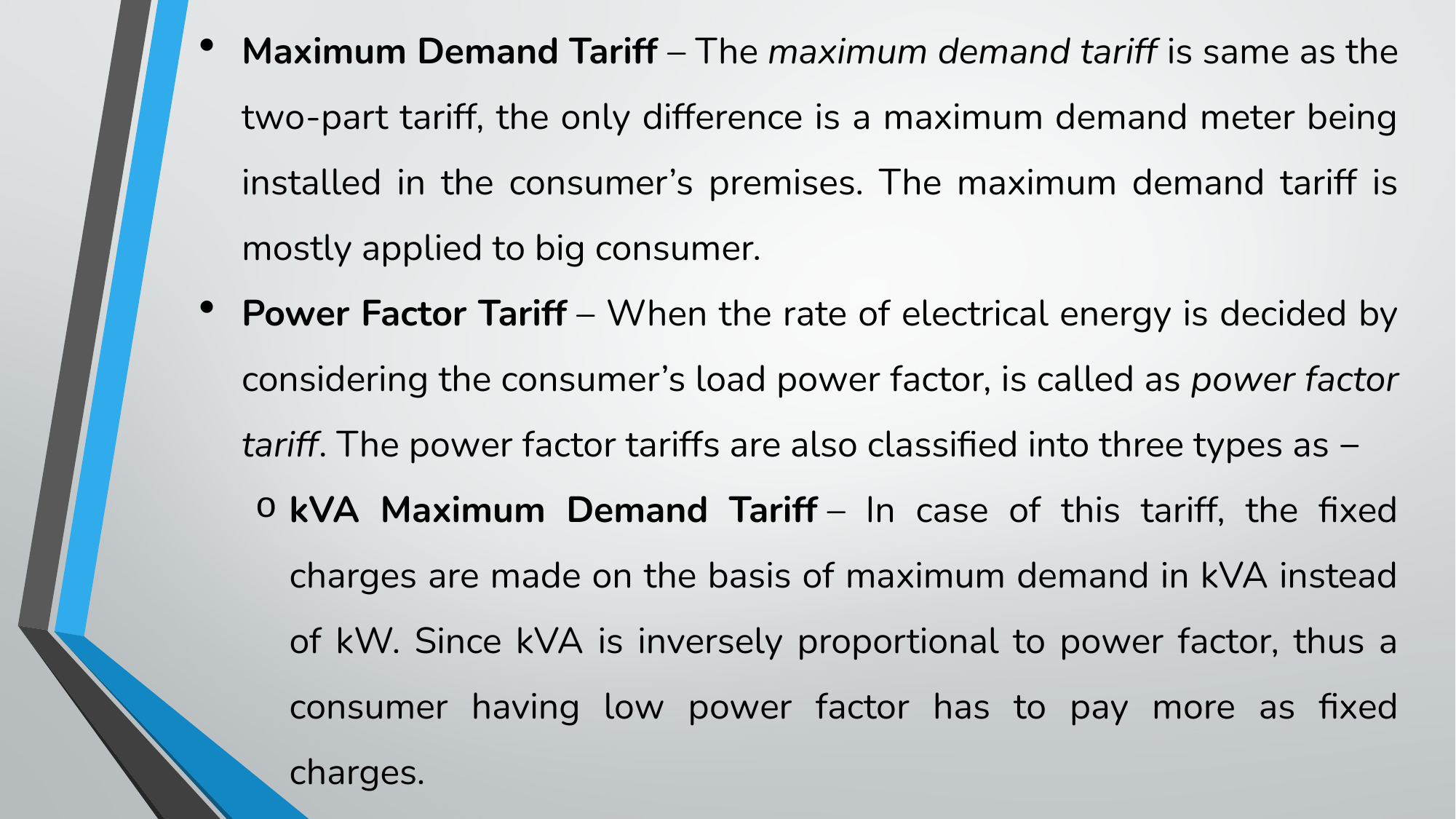

Maximum Demand Tariff – The maximum demand tariff is same as the two-part tariff, the only difference is a maximum demand meter being installed in the consumer’s premises. The maximum demand tariff is mostly applied to big consumer.
Power Factor Tariff – When the rate of electrical energy is decided by considering the consumer’s load power factor, is called as power factor tariff. The power factor tariffs are also classified into three types as −
kVA Maximum Demand Tariff – In case of this tariff, the fixed charges are made on the basis of maximum demand in kVA instead of kW. Since kVA is inversely proportional to power factor, thus a consumer having low power factor has to pay more as fixed charges.